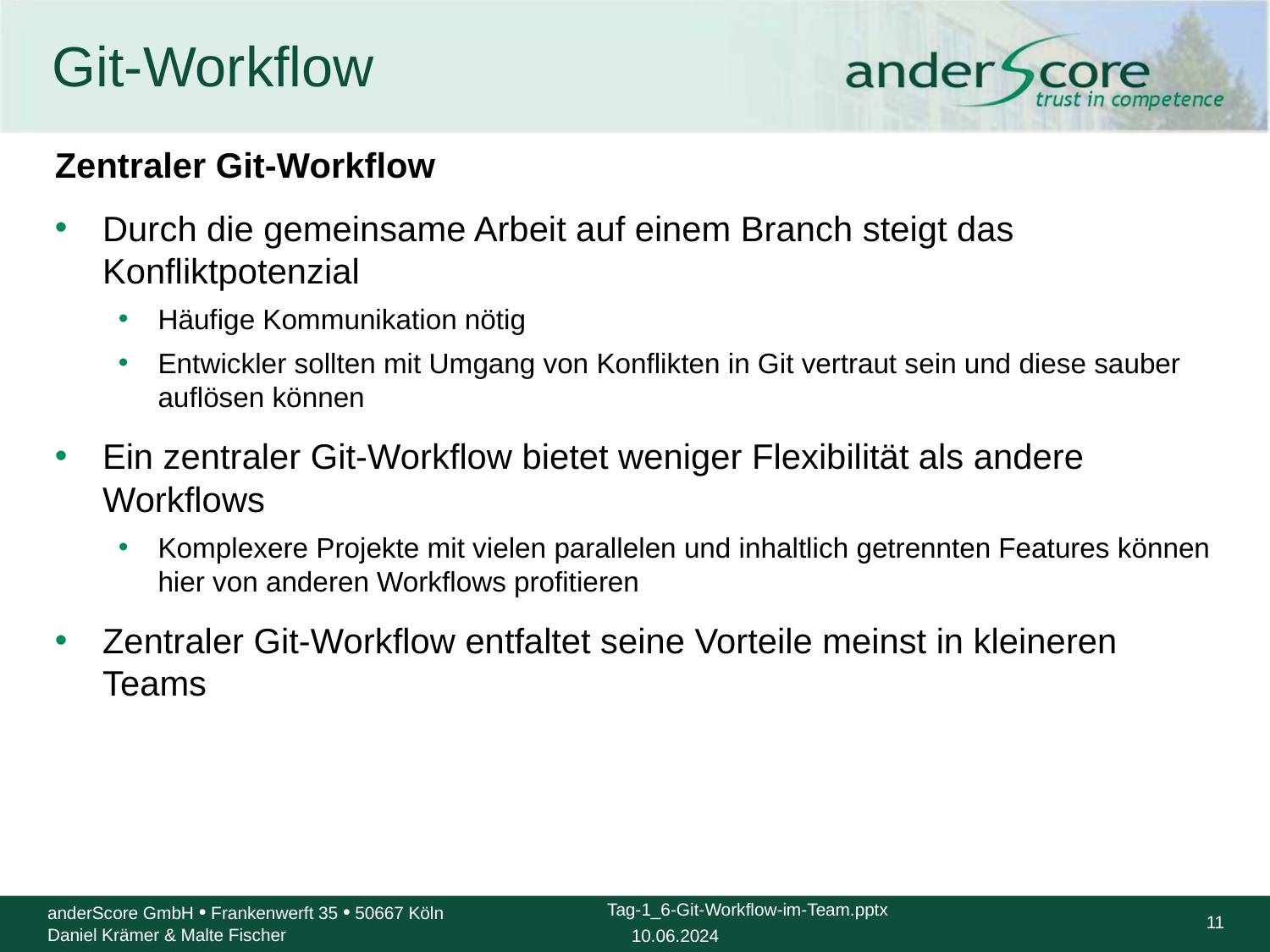

# Git-Workflow
Zentraler Git-Workflow
Durch die gemeinsame Arbeit auf einem Branch steigt das Konfliktpotenzial
Häufige Kommunikation nötig
Entwickler sollten mit Umgang von Konflikten in Git vertraut sein und diese sauber auflösen können
Ein zentraler Git-Workflow bietet weniger Flexibilität als andere Workflows
Komplexere Projekte mit vielen parallelen und inhaltlich getrennten Features können hier von anderen Workflows profitieren
Zentraler Git-Workflow entfaltet seine Vorteile meinst in kleineren Teams